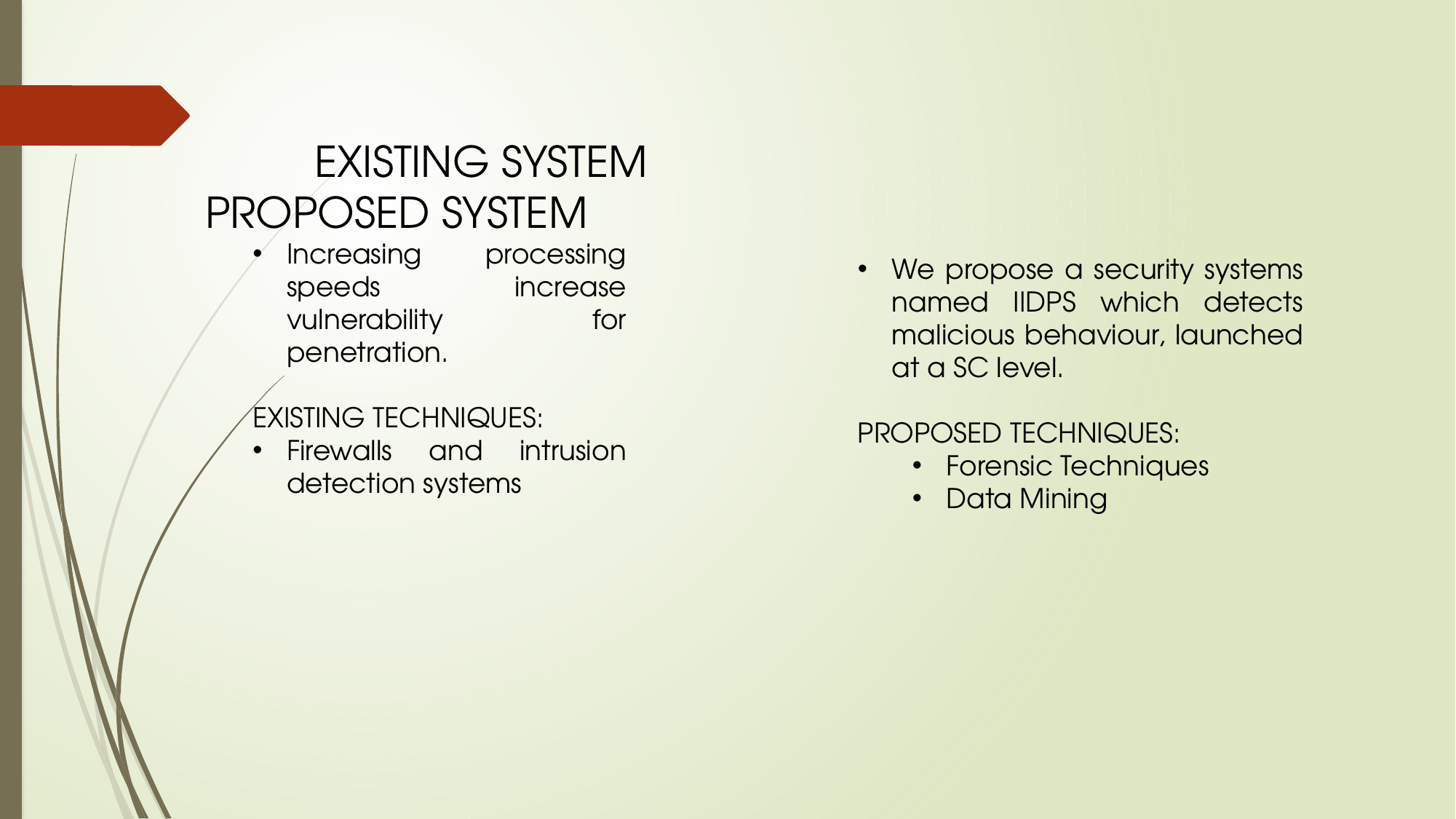

EXISTING SYSTEM  					PROPOSED SYSTEM
Increasing processing speeds increase vulnerability for penetration.

EXISTING TECHNIQUES:
Firewalls and intrusion detection systems
We propose a security systems named IIDPS which detects malicious behaviour, launched at a SC level.

PROPOSED TECHNIQUES:
Forensic Techniques
Data Mining